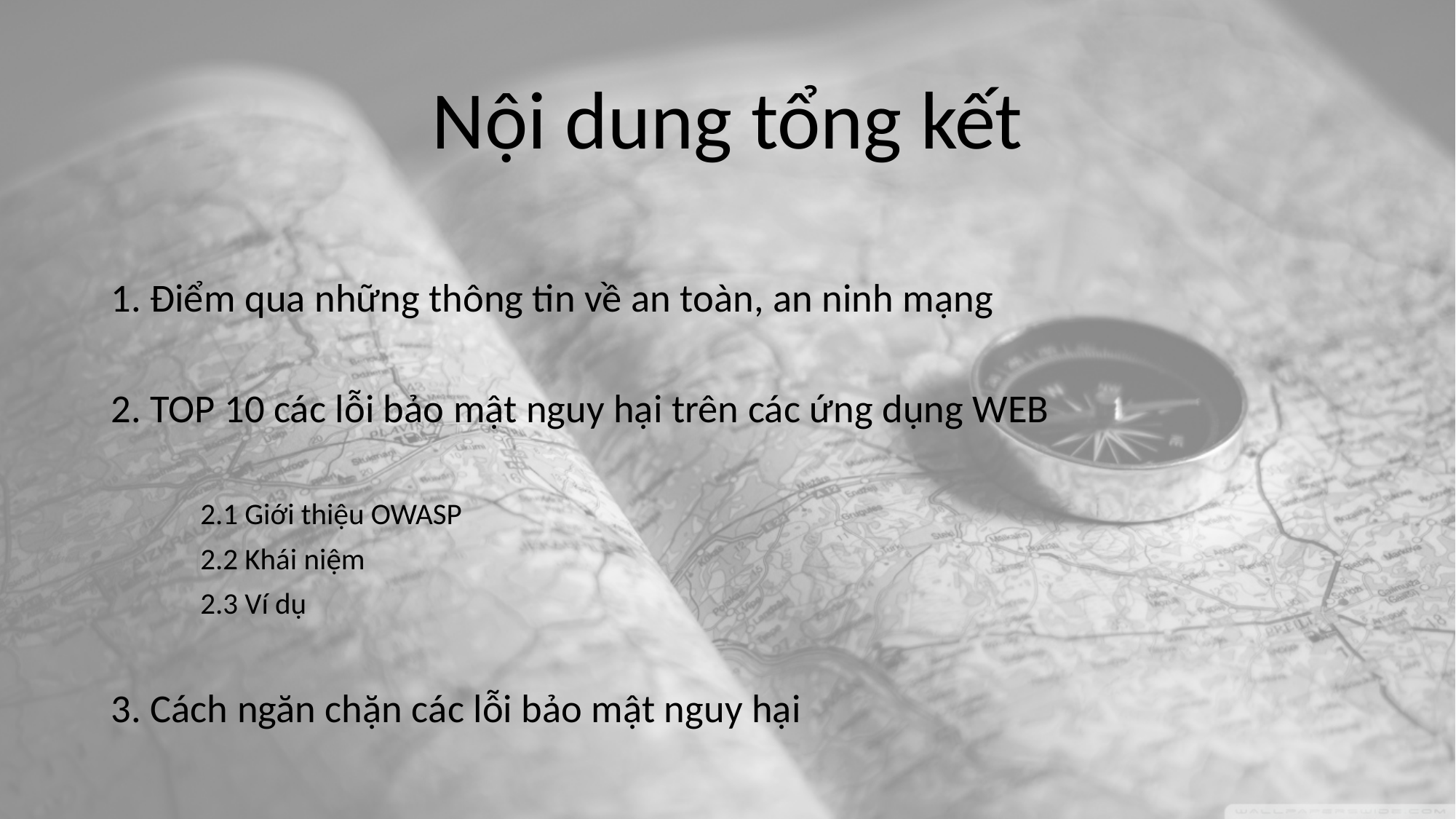

# Nội dung tổng kết

1. Điểm qua những thông tin về an toàn, an ninh mạng

2. TOP 10 các lỗi bảo mật nguy hại trên các ứng dụng WEB

	2.1 Giới thiệu OWASP
	2.2 Khái niệm
	2.3 Ví dụ

3. Cách ngăn chặn các lỗi bảo mật nguy hại